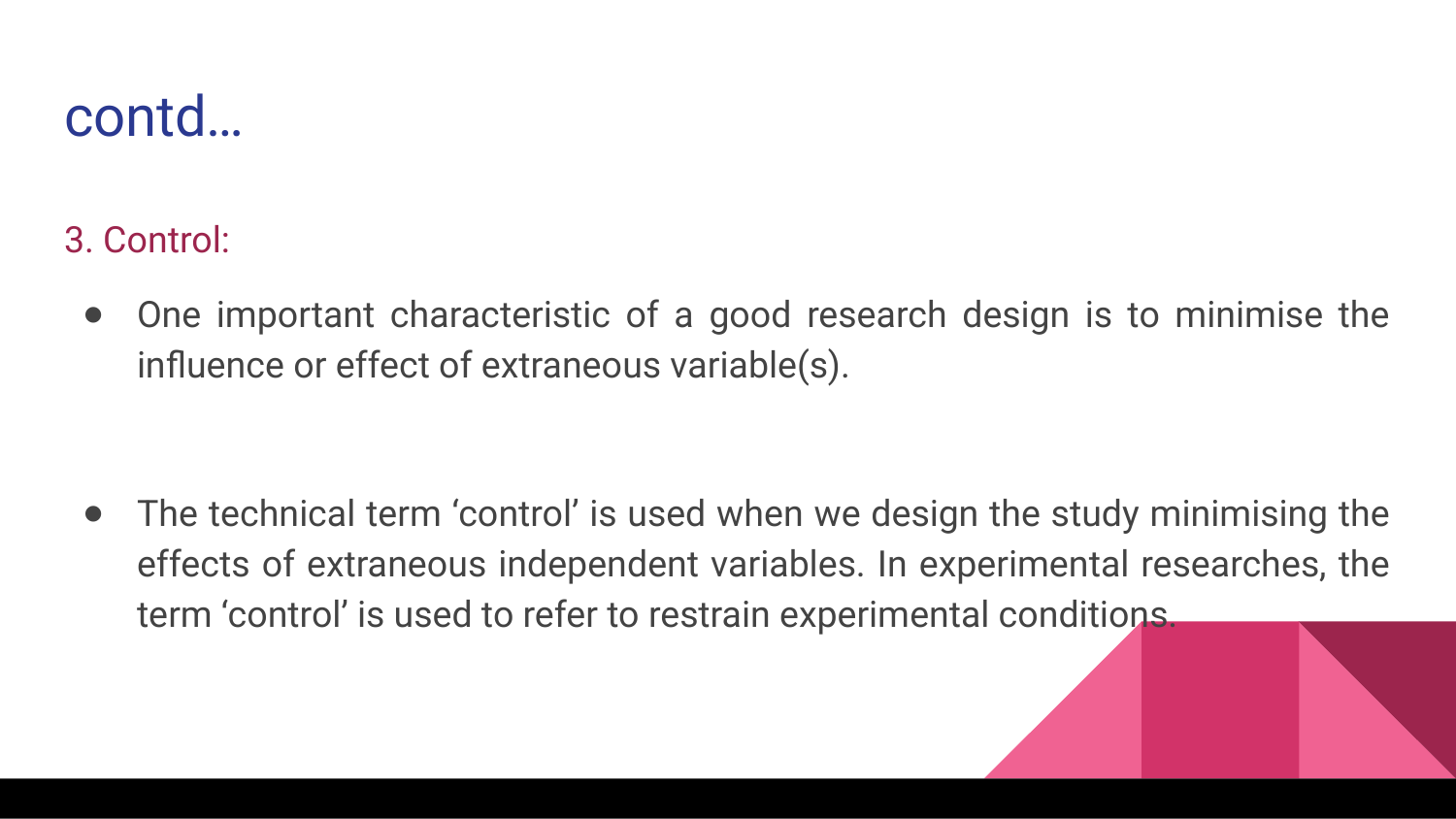

contd…
3. Control:
One important characteristic of a good research design is to minimise the influence or effect of extraneous variable(s).

The technical term ‘control’ is used when we design the study minimising the effects of extraneous independent variables. In experimental researches, the term ‘control’ is used to refer to restrain experimental conditions.